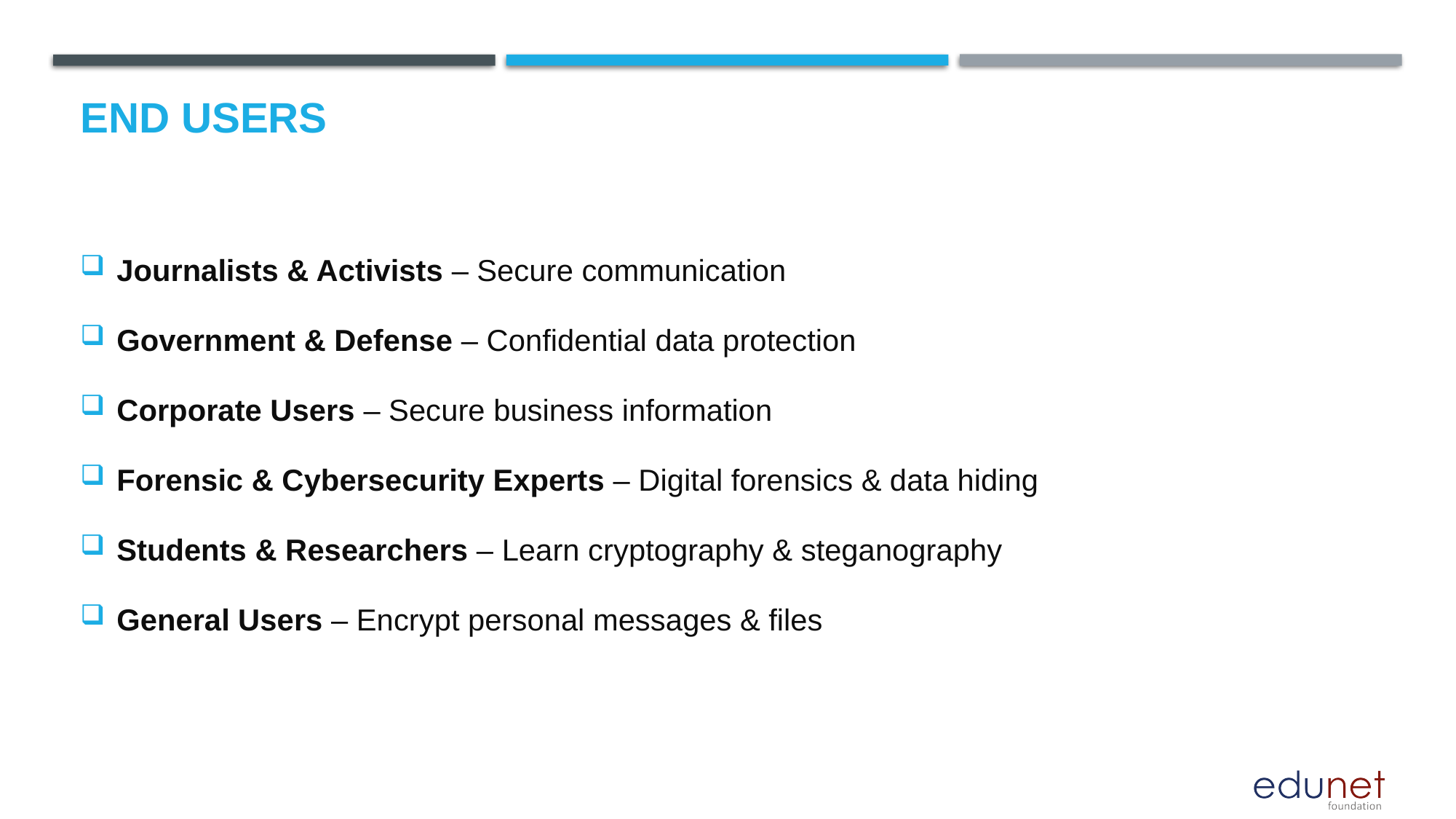

# End users
Journalists & Activists – Secure communication
Government & Defense – Confidential data protection
Corporate Users – Secure business information
Forensic & Cybersecurity Experts – Digital forensics & data hiding
Students & Researchers – Learn cryptography & steganography
General Users – Encrypt personal messages & files